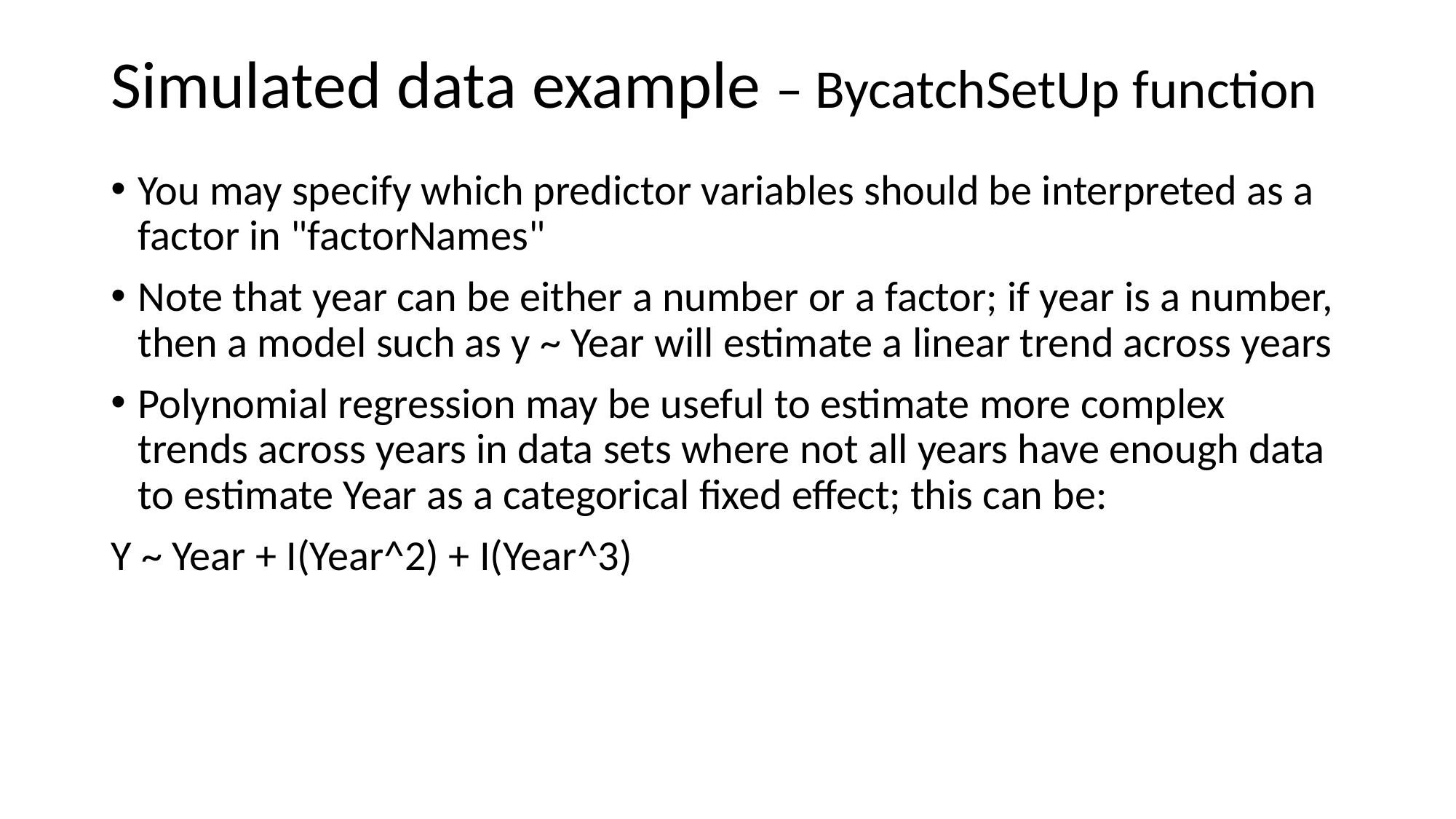

# Simulated data example – BycatchSetUp function

You may specify which predictor variables should be interpreted as a factor in "factorNames"
Note that year can be either a number or a factor; if year is a number, then a model such as y ~ Year will estimate a linear trend across years
Polynomial regression may be useful to estimate more complex trends across years in data sets where not all years have enough data to estimate Year as a categorical fixed effect; this can be:
Y ~ Year + I(Year^2) + I(Year^3)